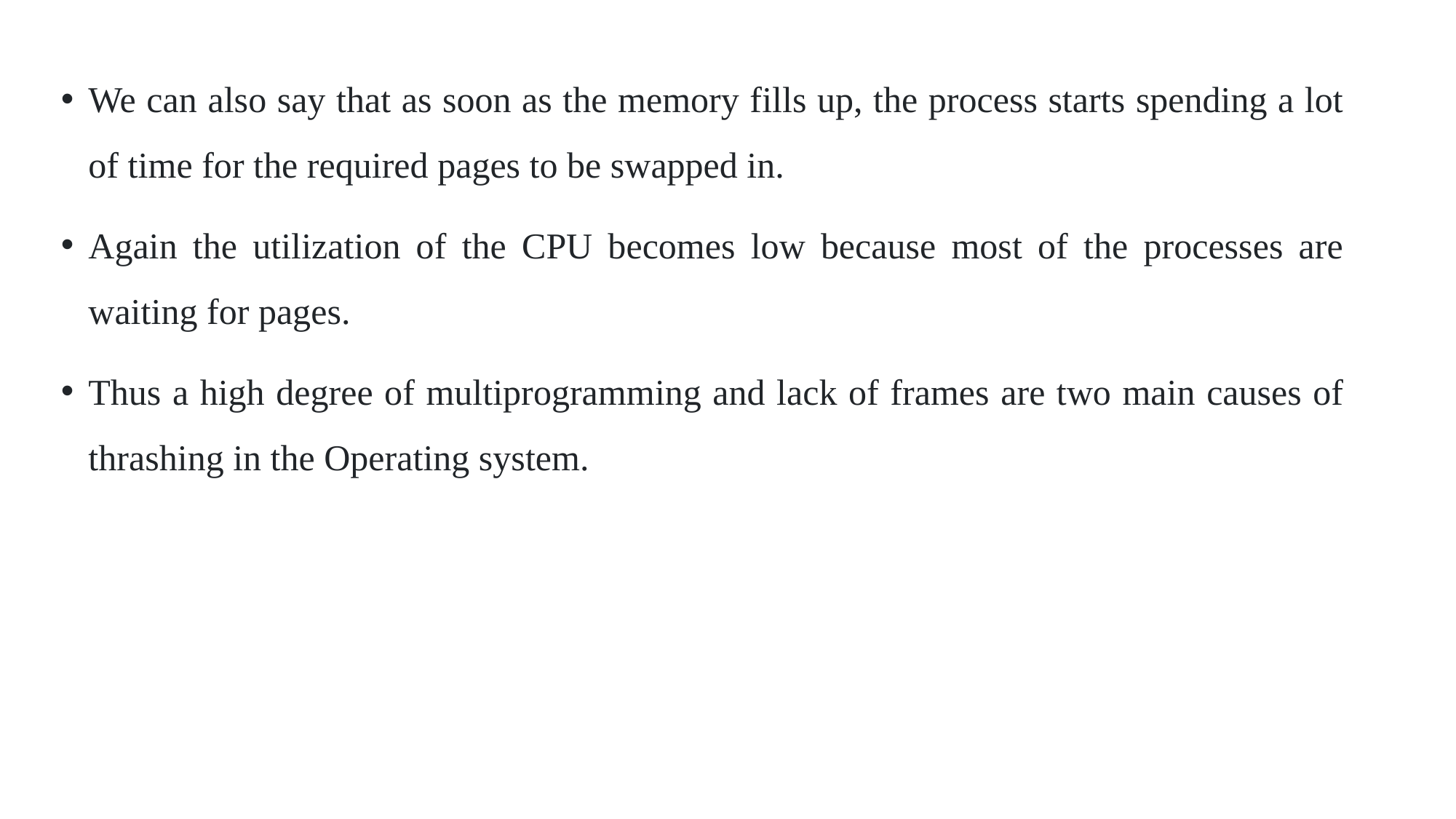

We can also say that as soon as the memory fills up, the process starts spending a lot of time for the required pages to be swapped in.
Again the utilization of the CPU becomes low because most of the processes are waiting for pages.
Thus a high degree of multiprogramming and lack of frames are two main causes of thrashing in the Operating system.